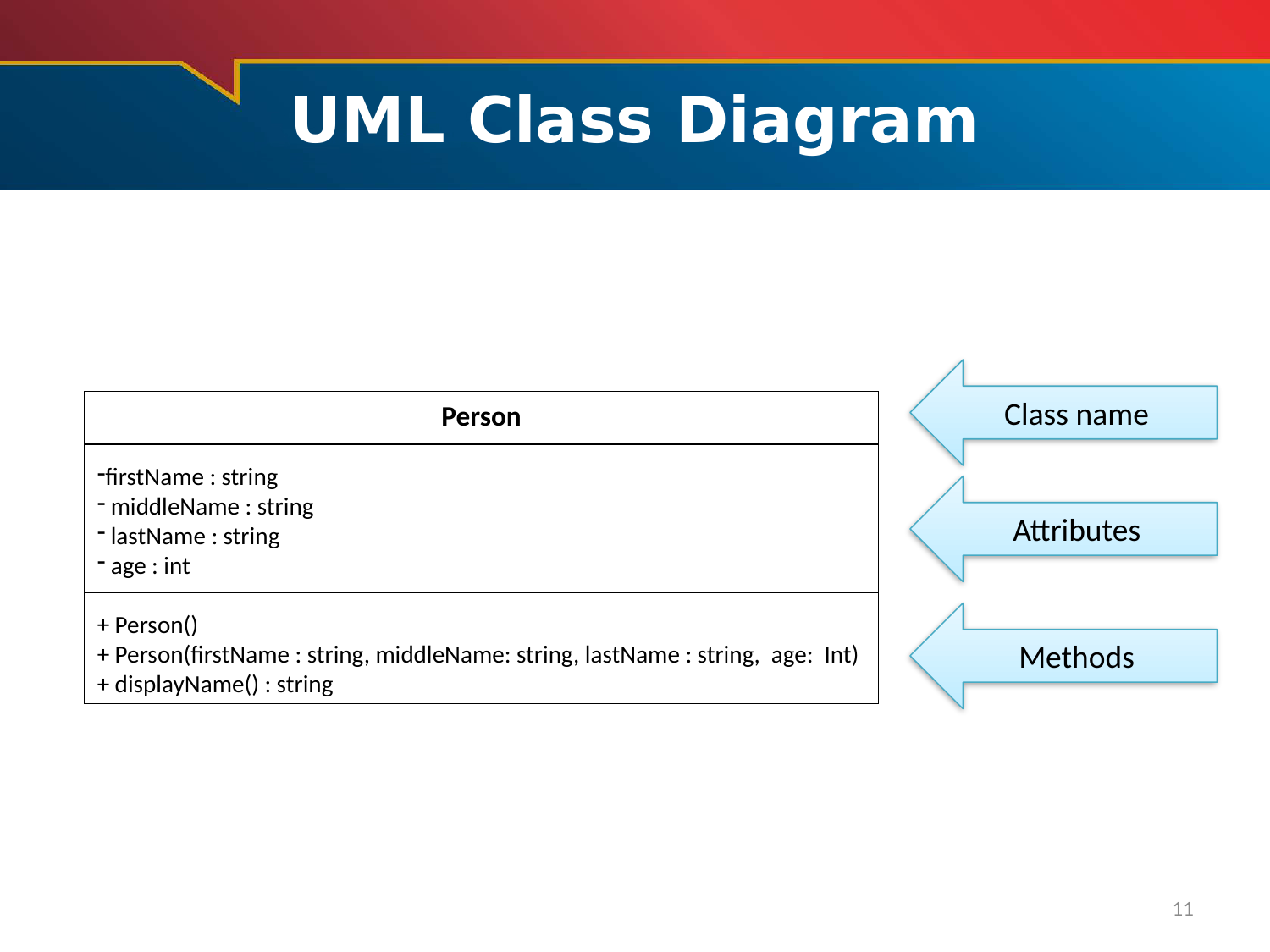

# UML Class Diagram
Class name
Person

firstName : string
 middleName : string
 lastName : string
 age : int

+ Person()
+ Person(firstName : string, middleName: string, lastName : string,  age:  Int)
+ displayName() : string
Attributes
Methods
11